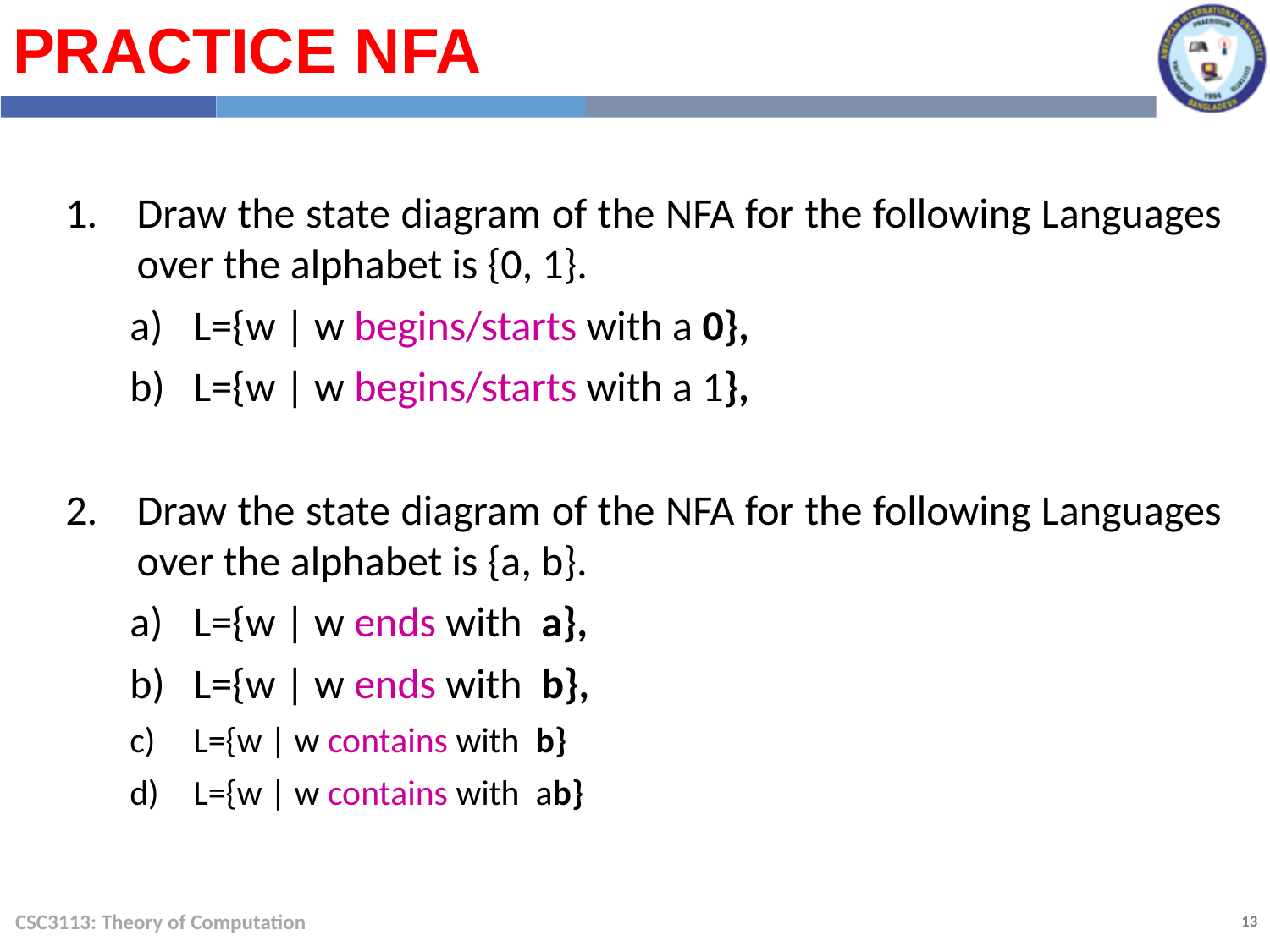

Practice NFA
Draw the state diagram of the NFA for the following Languages over the alphabet is {0, 1}.
L={w | w begins/starts with a 0},
L={w | w begins/starts with a 1},

Draw the state diagram of the NFA for the following Languages over the alphabet is {a, b}.
L={w | w ends with  a},
L={w | w ends with  b},
L={w | w contains with  b}
L={w | w contains with  ab}

CSC3113: Theory of Computation